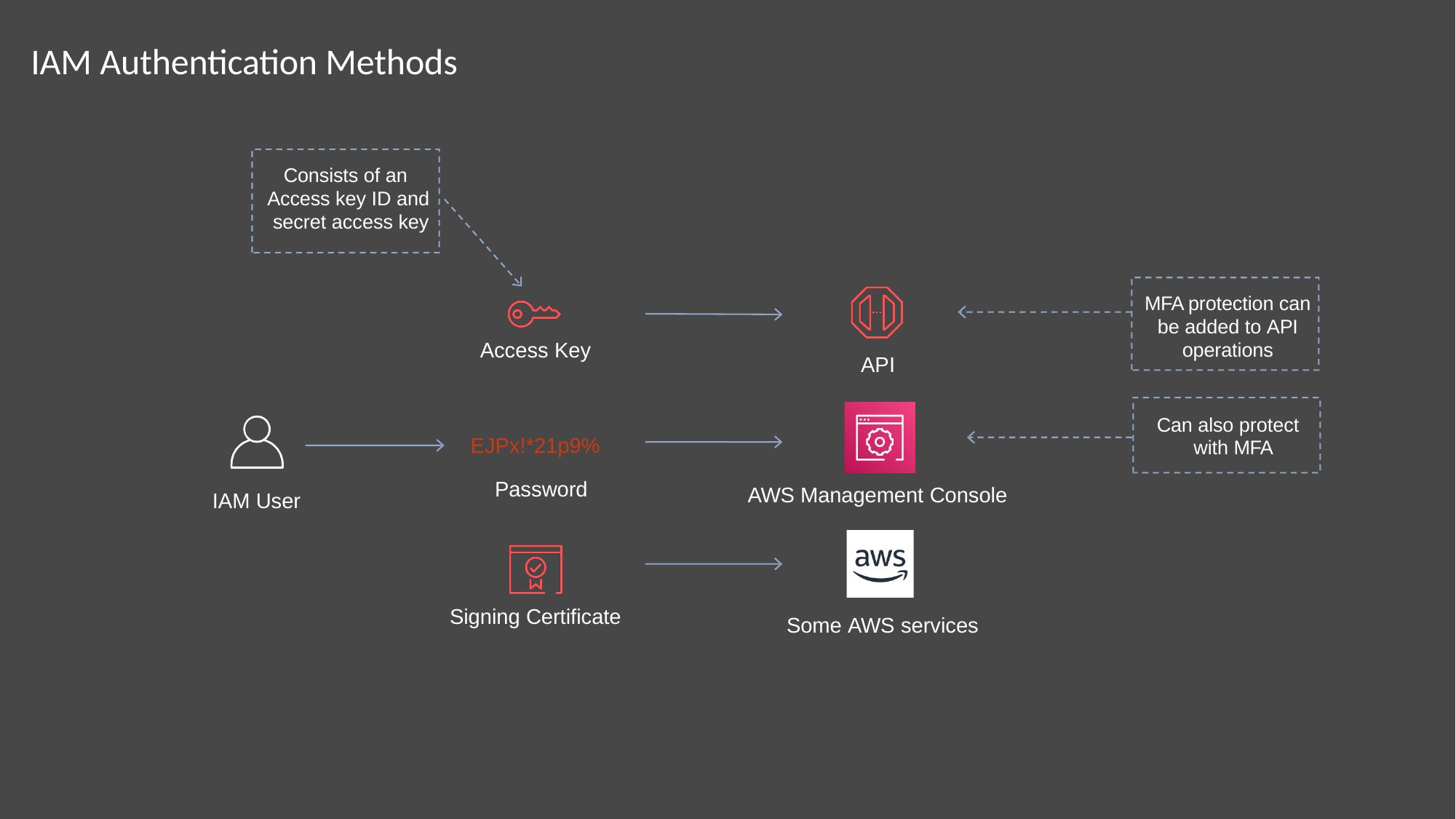

# IAM Authentication Methods

Consists of an  Access key ID and  secret access key

MFA protection can  be added to API  operations

Access Key
API

Can also protect  with MFA

EJPx!*21p9%

Password
AWS Management Console
IAM User

Signing Certificate
Some AWS services